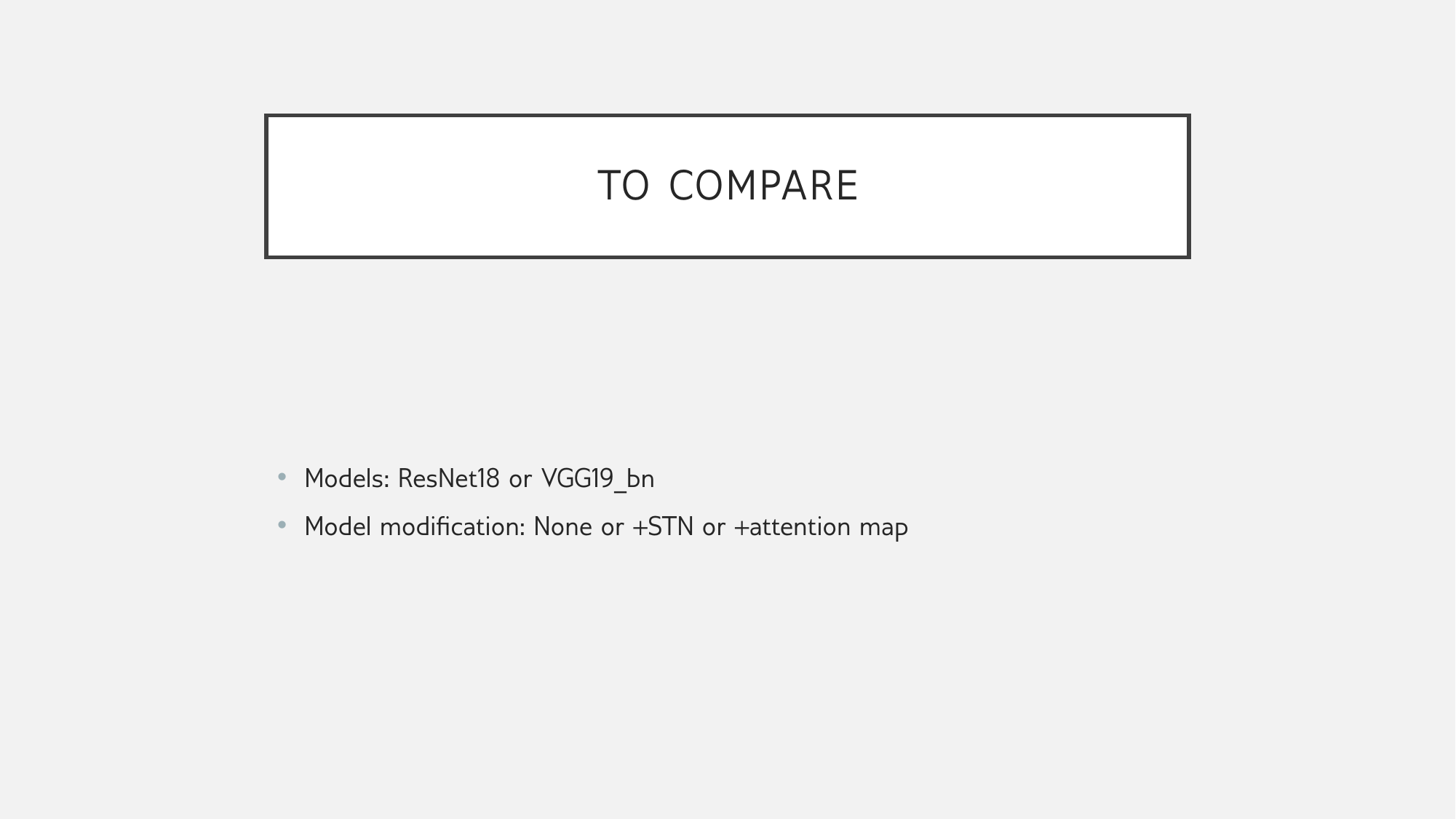

# To compare
Models: ResNet18 or VGG19_bn
Model modification: None or +STN or +attention map